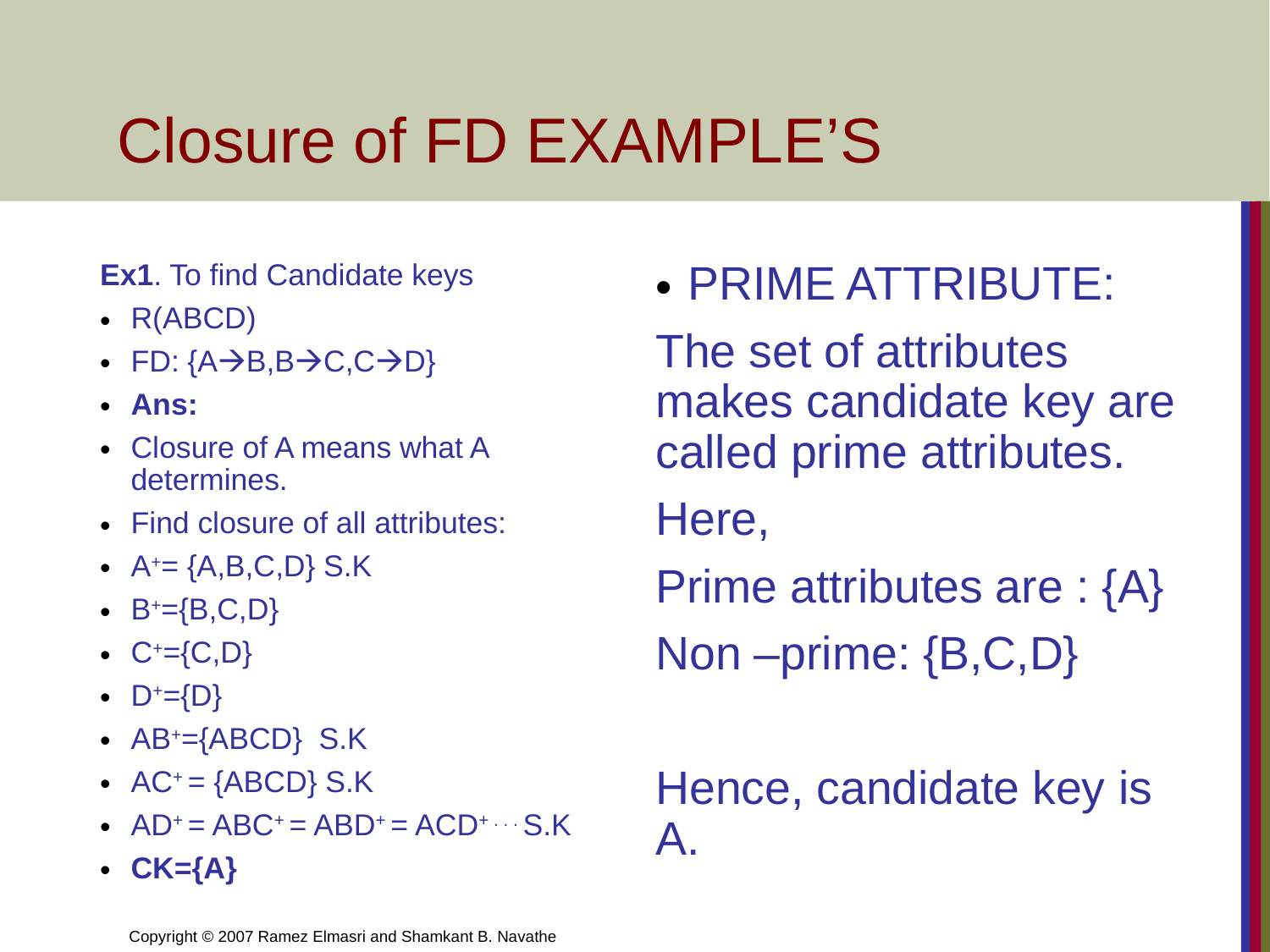

# Closure of FD EXAMPLE’S
Ex1. To find Candidate keys
R(ABCD)
FD: {A🡪B,B🡪C,C🡪D}
Ans:
Closure of A means what A determines.
Find closure of all attributes:
A+= {A,B,C,D} S.K
B+={B,C,D}
C+={C,D}
D+={D}
AB+={ABCD}  S.K
AC+ = {ABCD} S.K
AD+ = ABC+ = ABD+ = ACD+ . . . S.K
CK={A}

PRIME ATTRIBUTE:
The set of attributes makes candidate key are called prime attributes.
Here,
Prime attributes are : {A}
Non –prime: {B,C,D}

Hence, candidate key is A.